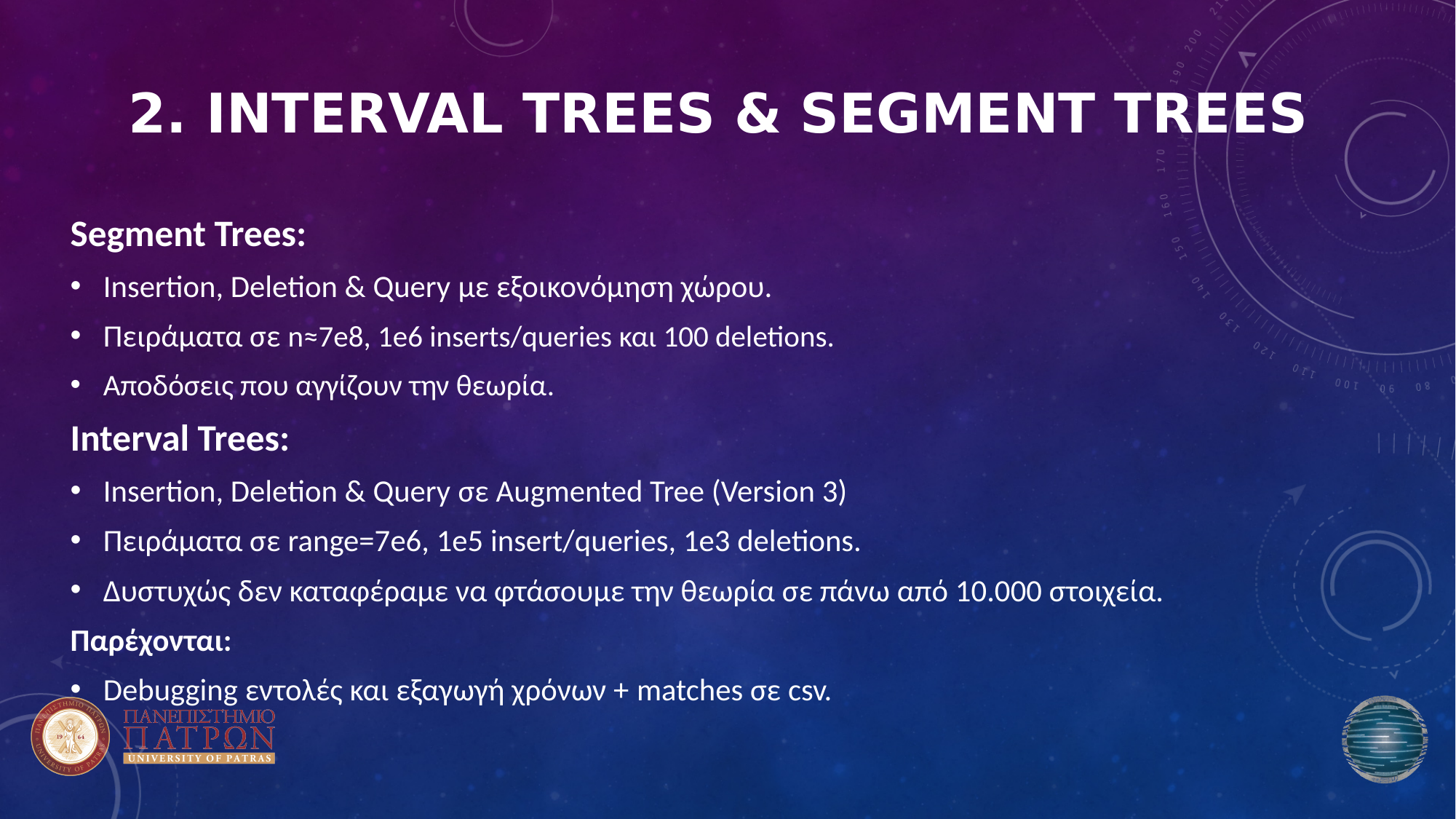

# 2. Interval trees & Segment trees
Segment Trees:
Insertion, Deletion & Query με εξοικονόμηση χώρου.
Πειράματα σε n≈7e8, 1e6 inserts/queries και 100 deletions.
Αποδόσεις που αγγίζουν την θεωρία.
Interval Trees:
Insertion, Deletion & Query σε Augmented Tree (Version 3)
Πειράματα σε range=7e6, 1e5 insert/queries, 1e3 deletions.
Δυστυχώς δεν καταφέραμε να φτάσουμε την θεωρία σε πάνω από 10.000 στοιχεία.
Παρέχονται:
Debugging εντολές και εξαγωγή χρόνων + matches σε csv.